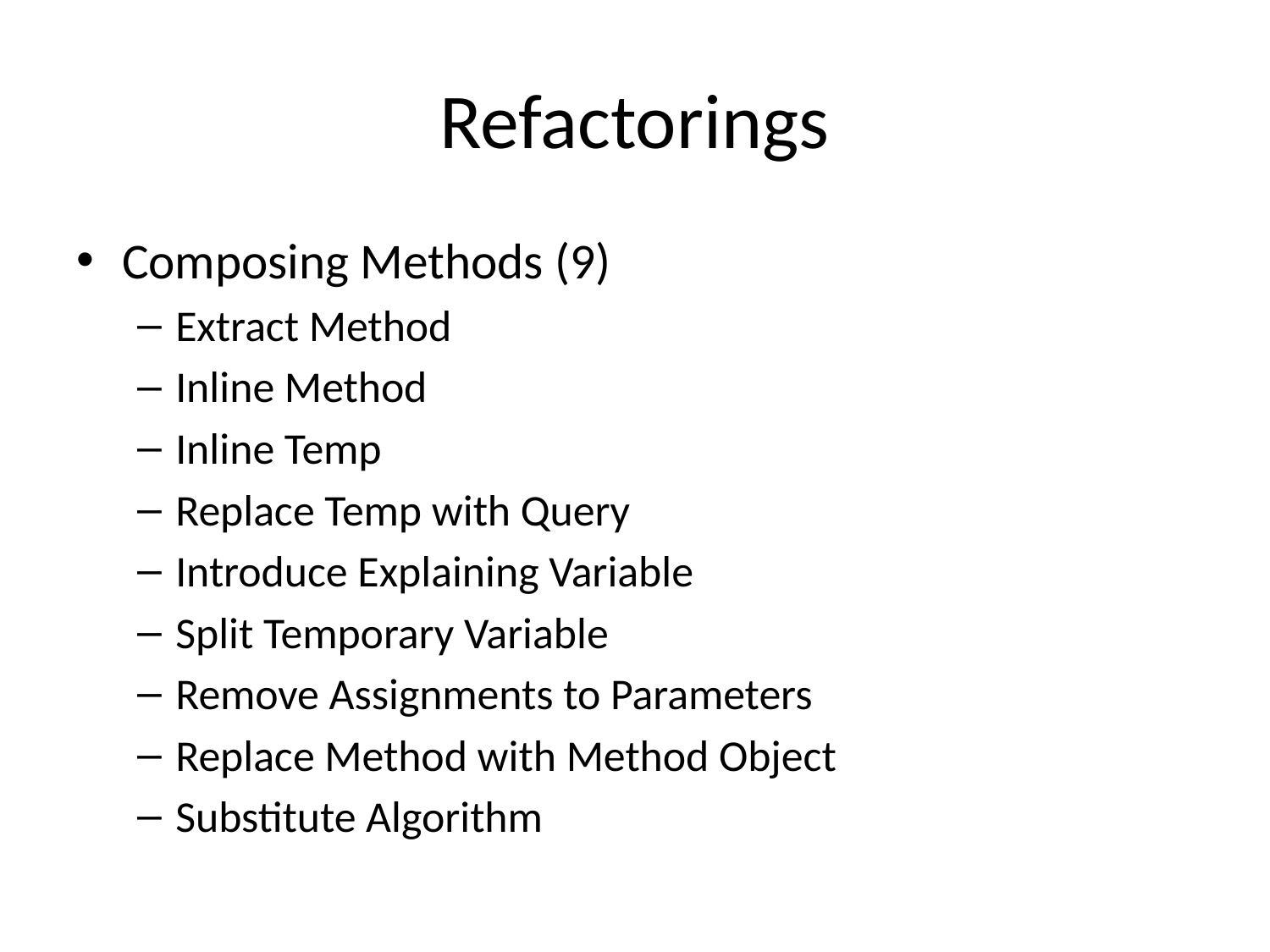

# Refactorings
Composing Methods (9)
Extract Method
Inline Method
Inline Temp
Replace Temp with Query
Introduce Explaining Variable
Split Temporary Variable
Remove Assignments to Parameters
Replace Method with Method Object
Substitute Algorithm